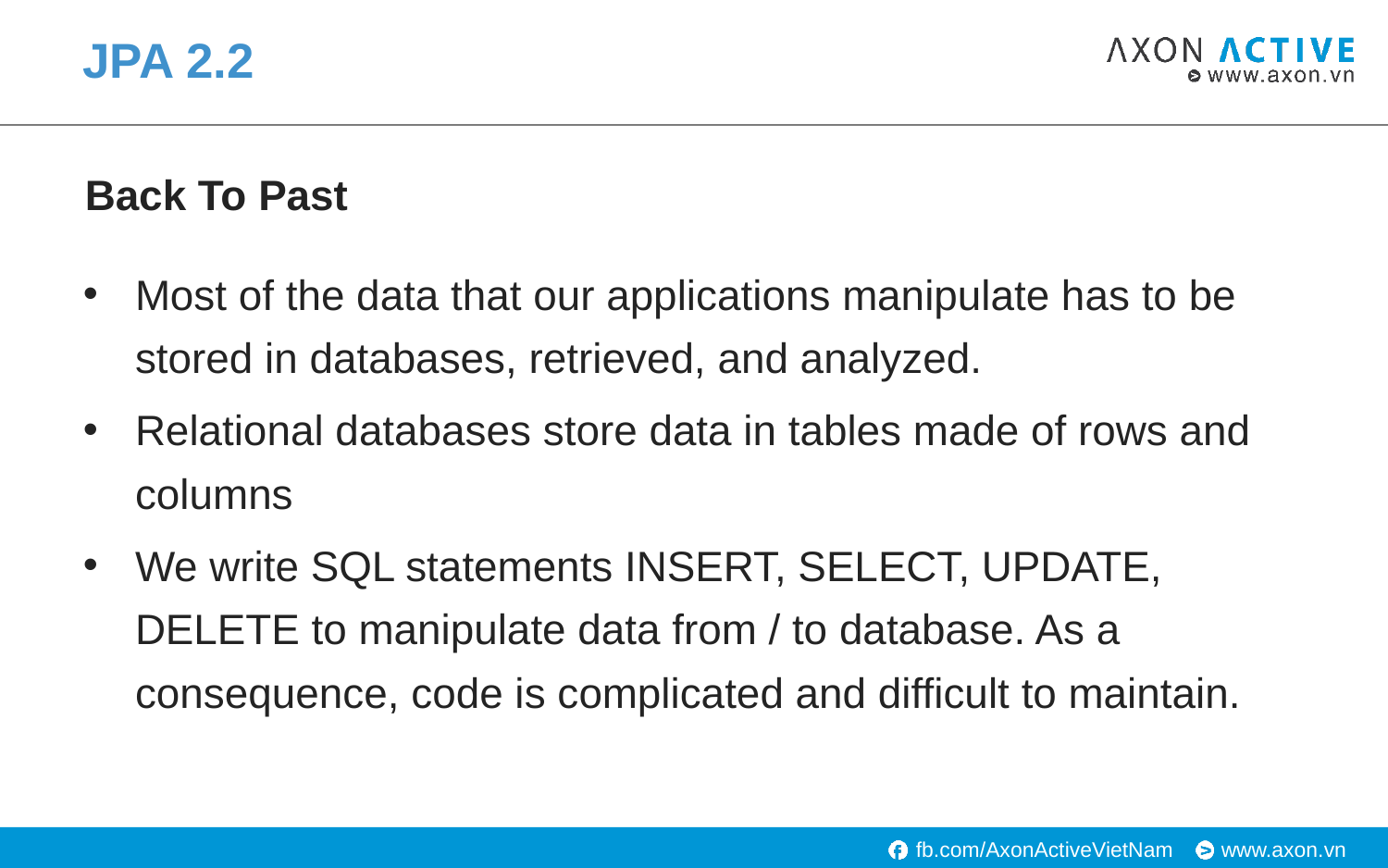

# JPA 2.2
Back To Past
Most of the data that our applications manipulate has to be stored in databases, retrieved, and analyzed.
Relational databases store data in tables made of rows and columns
We write SQL statements INSERT, SELECT, UPDATE, DELETE to manipulate data from / to database. As a consequence, code is complicated and difficult to maintain.